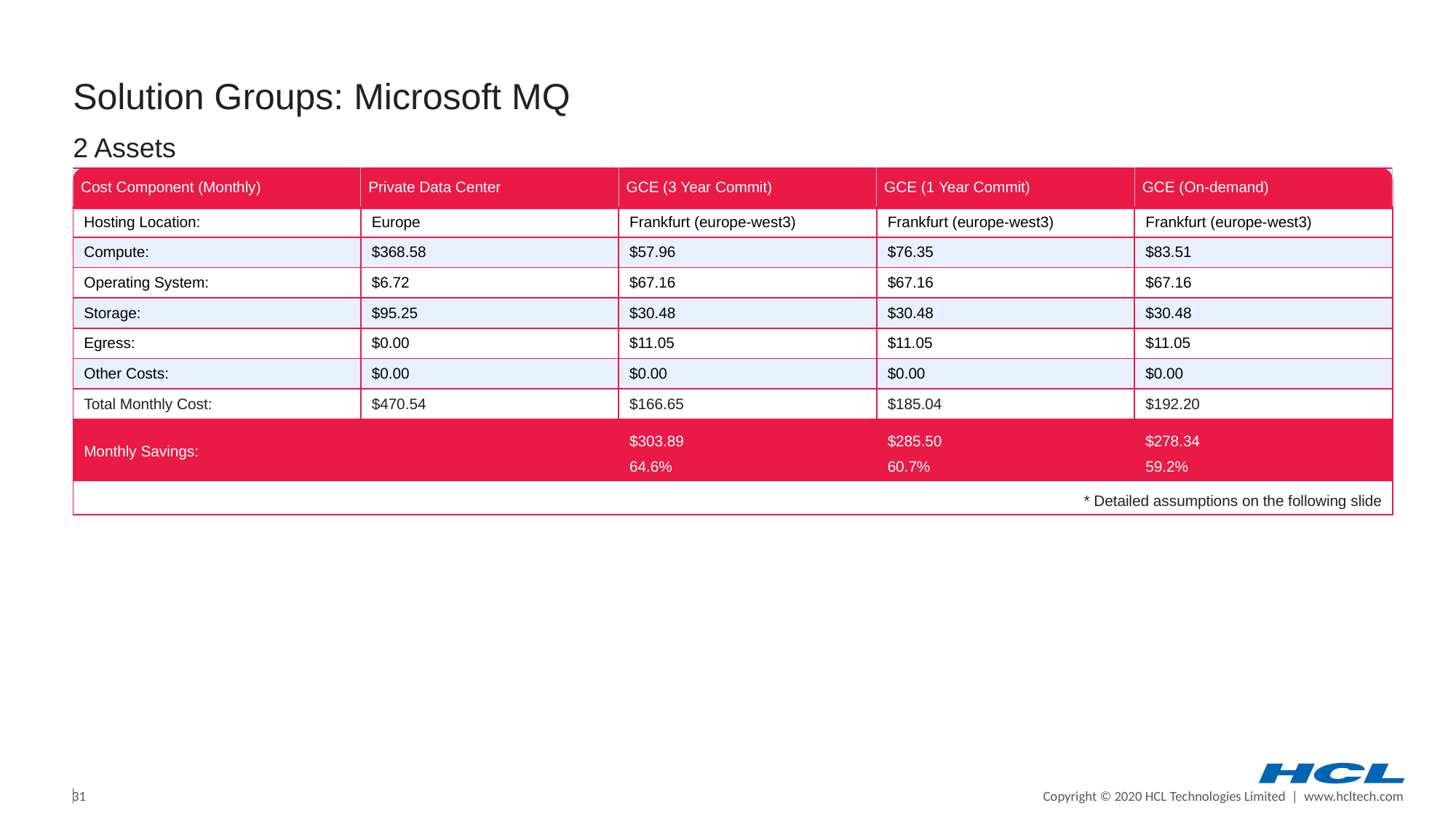

Solution Groups: Microsoft MQ
2 Assets

| Cost Component (Monthly) | Private Data Center | GCE (3 Year Commit) | GCE (1 Year Commit) | GCE (On-demand) |
| --- | --- | --- | --- | --- |
| Hosting Location: | Europe | Frankfurt (europe-west3) | Frankfurt (europe-west3) | Frankfurt (europe-west3) |
| Compute: | $368.58 | $57.96 | $76.35 | $83.51 |
| Operating System: | $6.72 | $67.16 | $67.16 | $67.16 |
| Storage: | $95.25 | $30.48 | $30.48 | $30.48 |
| Egress: | $0.00 | $11.05 | $11.05 | $11.05 |
| Other Costs: | $0.00 | $0.00 | $0.00 | $0.00 |
| Total Monthly Cost: | $470.54 | $166.65 | $185.04 | $192.20 |
| Monthly Savings: |  | $303.89 64.6% | $285.50 60.7% | $278.34 59.2% |
| \* Detailed assumptions on the following slide |  |  |  |  |